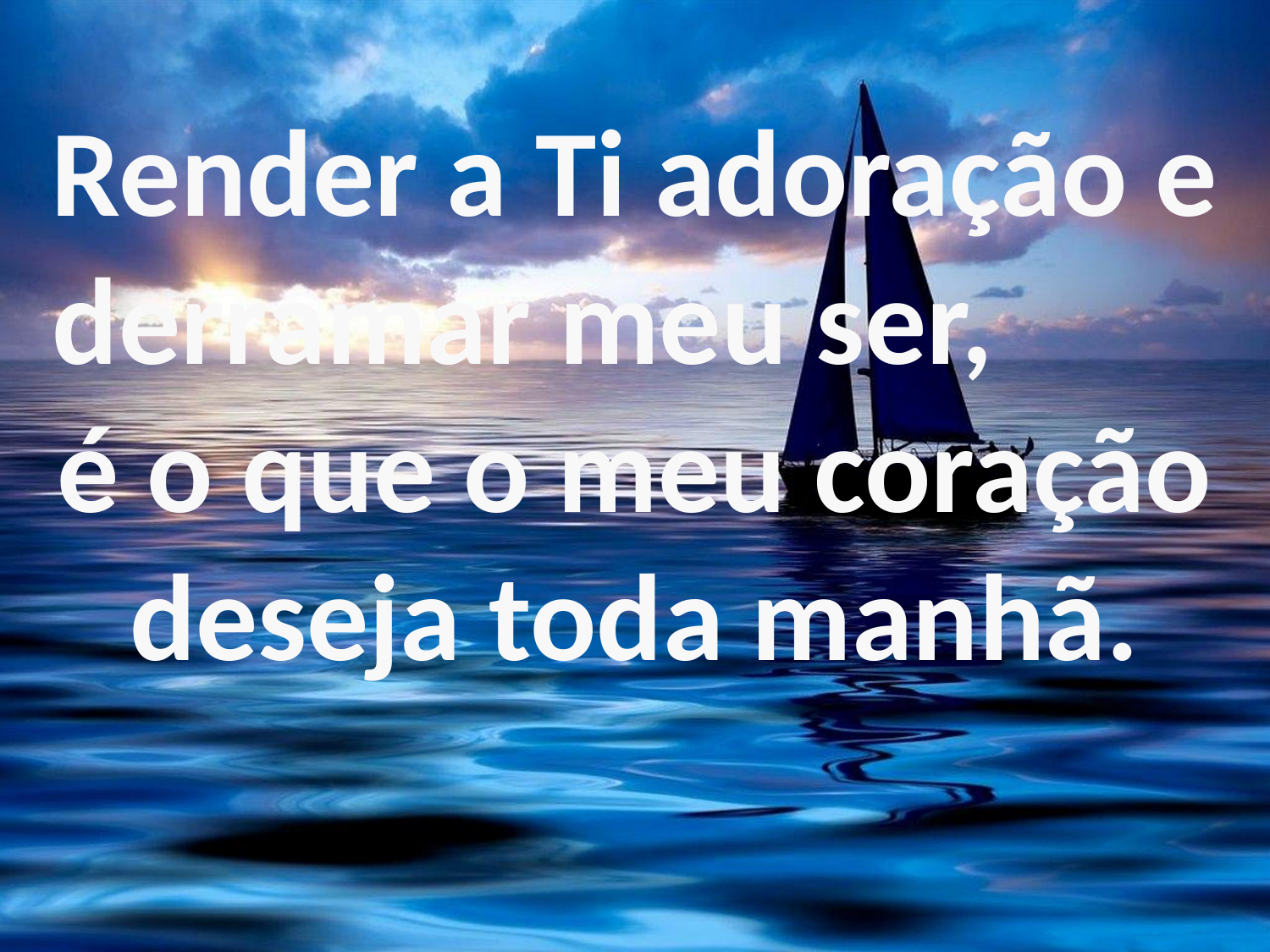

Render a Ti adoração e derramar meu ser,         é o que o meu coração deseja toda manhã.